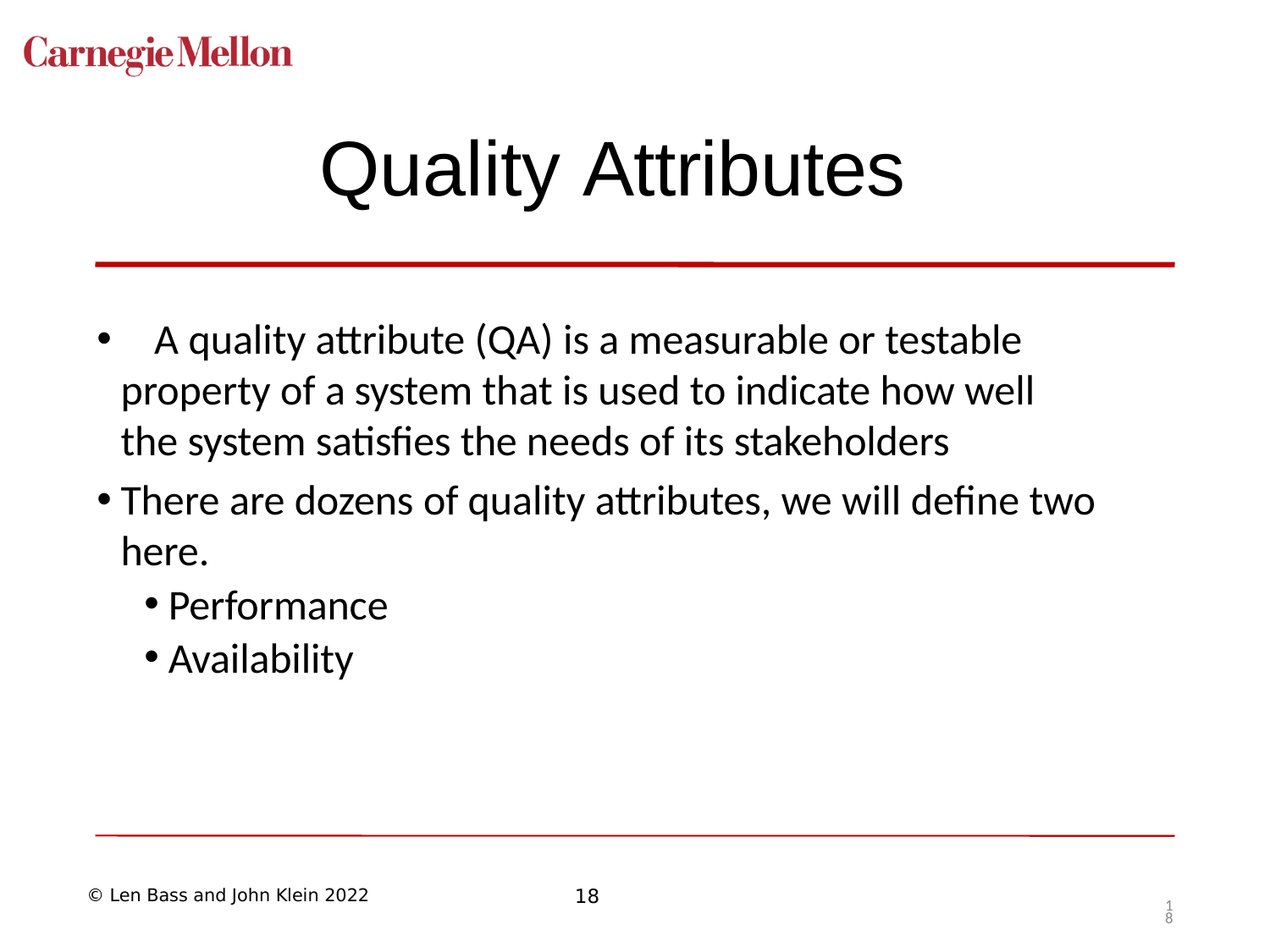

# Quality Attributes
	A quality attribute (QA) is a measurable or testable property of a system that is used to indicate how well the system satisfies the needs of its stakeholders
There are dozens of quality attributes, we will define two here.
Performance
Availability
18